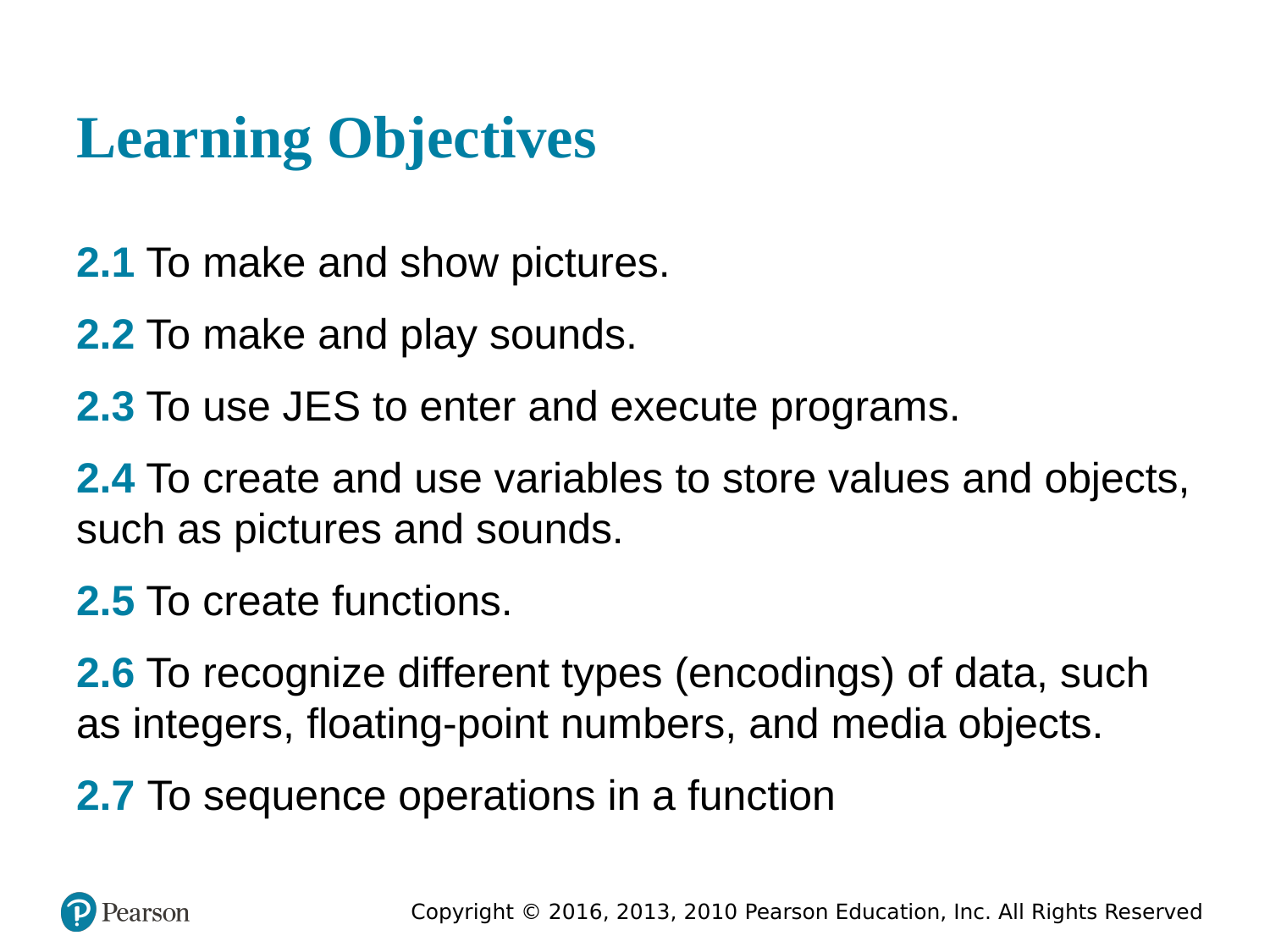

# Learning Objectives
2.1 To make and show pictures.
2.2 To make and play sounds.
2.3 To use J E S to enter and execute programs.
2.4 To create and use variables to store values and objects, such as pictures and sounds.
2.5 To create functions.
2.6 To recognize different types (encodings) of data, such as integers, floating-point numbers, and media objects.
2.7 To sequence operations in a function